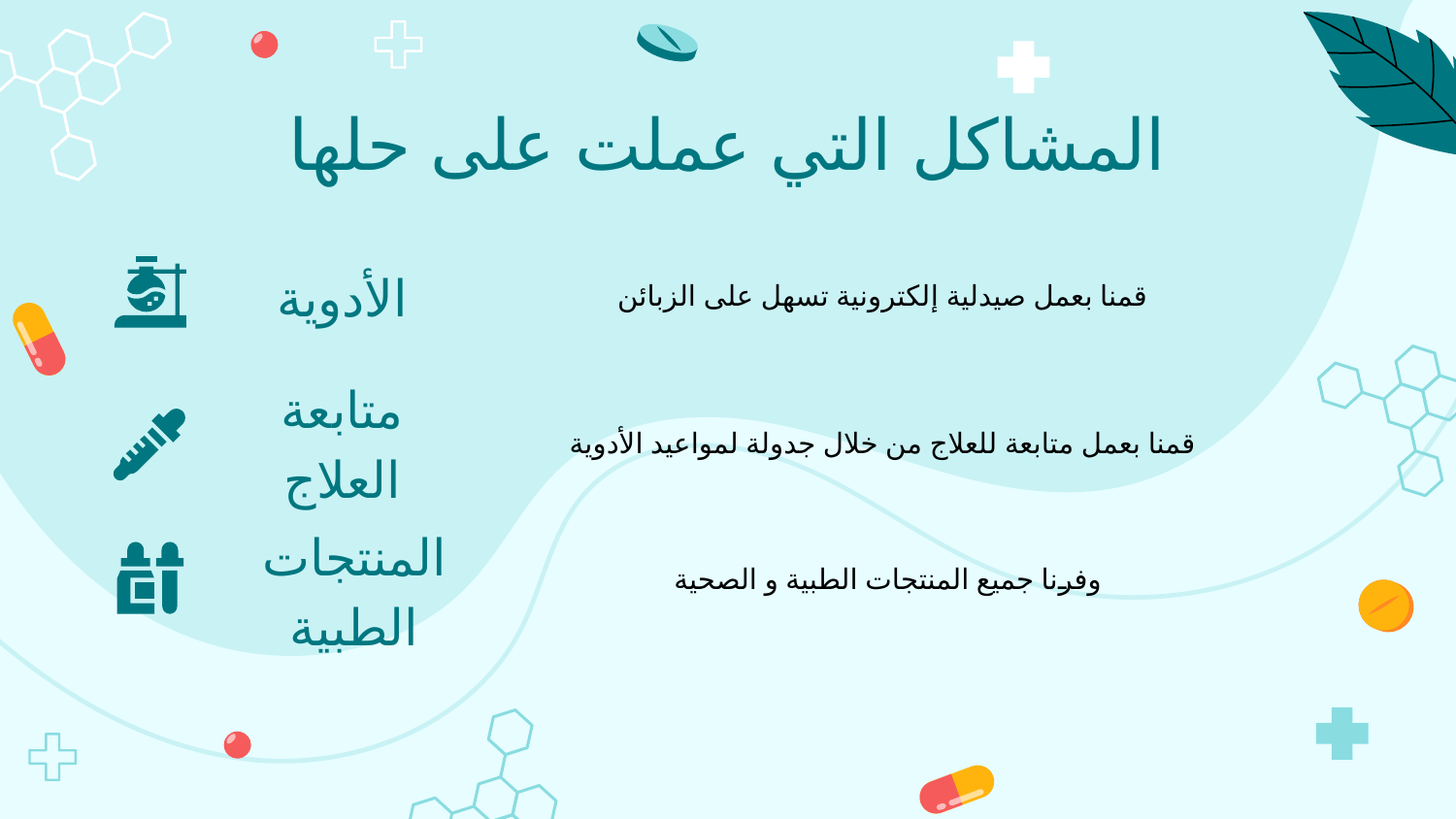

# المشاكل التي عملت على حلها
الأدوية
قمنا بعمل صيدلية إلكترونية تسهل على الزبائن

متابعة العلاج
قمنا بعمل متابعة للعلاج من خلال جدولة لمواعيد الأدوية

وفرنا جميع المنتجات الطبية و الصحية

المنتجات الطبية